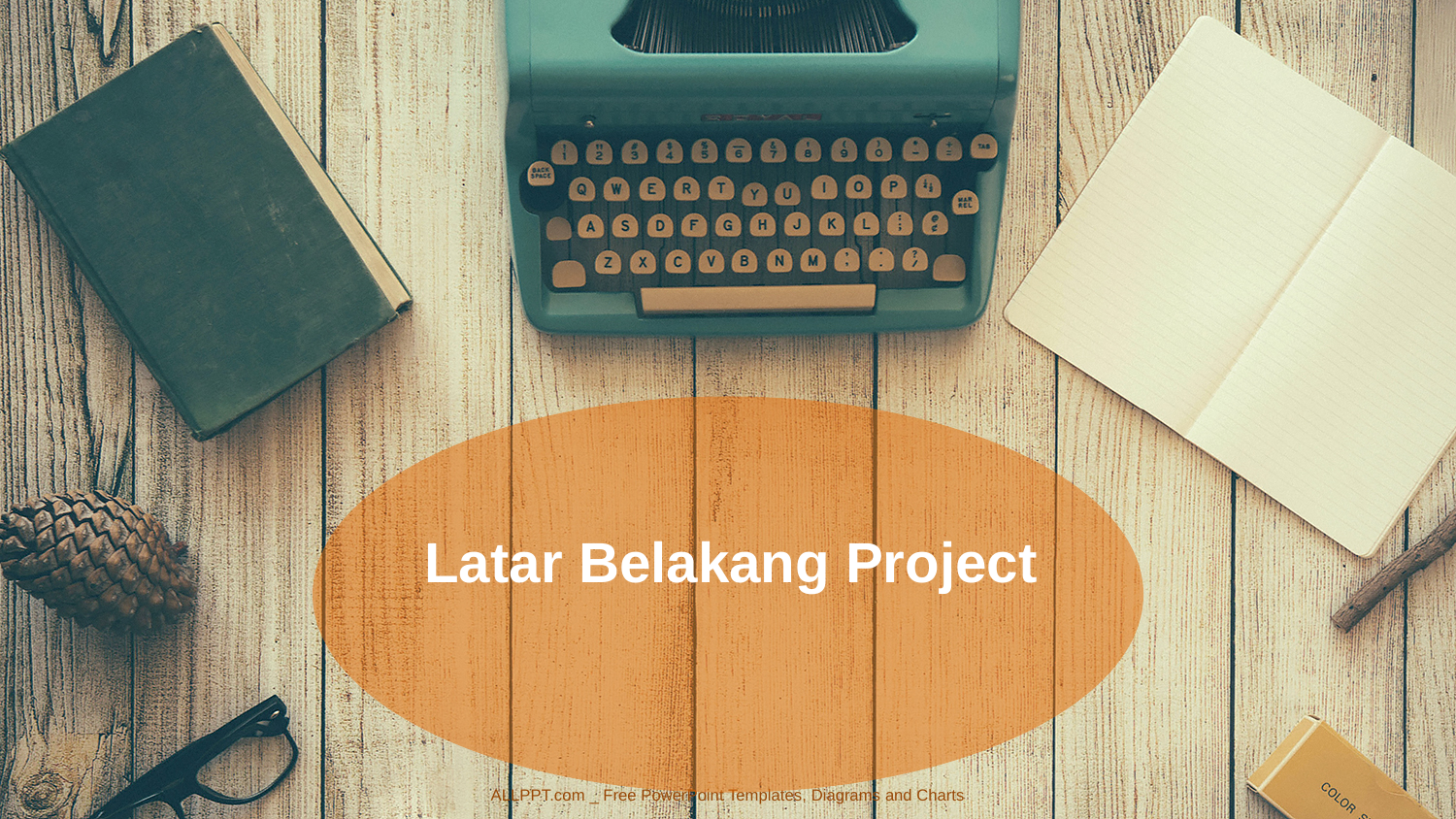

Latar Belakang Project

ALLPPT.com _ Free PowerPoint Templates, Diagrams and Charts